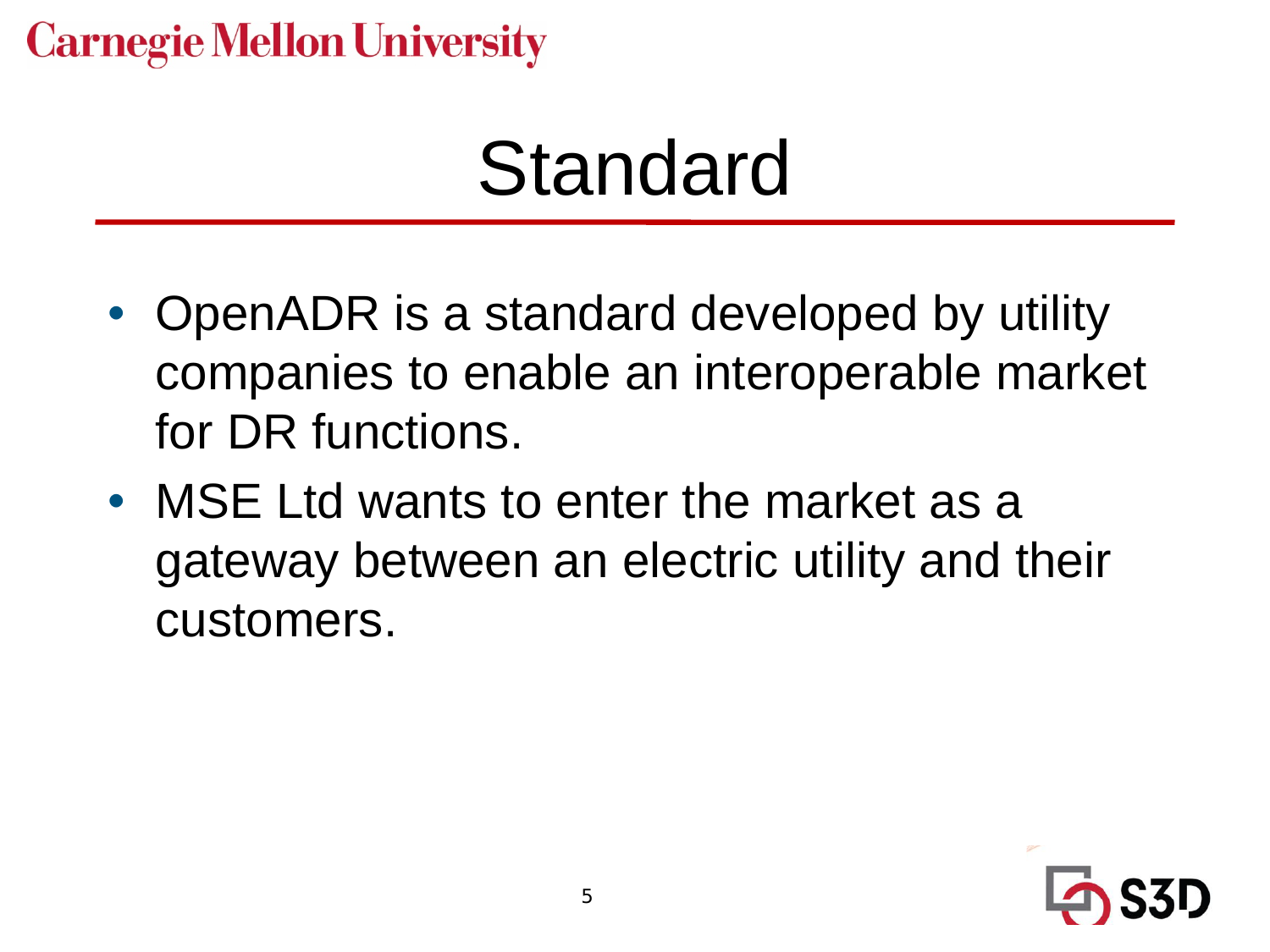

# Standard
OpenADR is a standard developed by utility companies to enable an interoperable market for DR functions.
MSE Ltd wants to enter the market as a gateway between an electric utility and their customers.